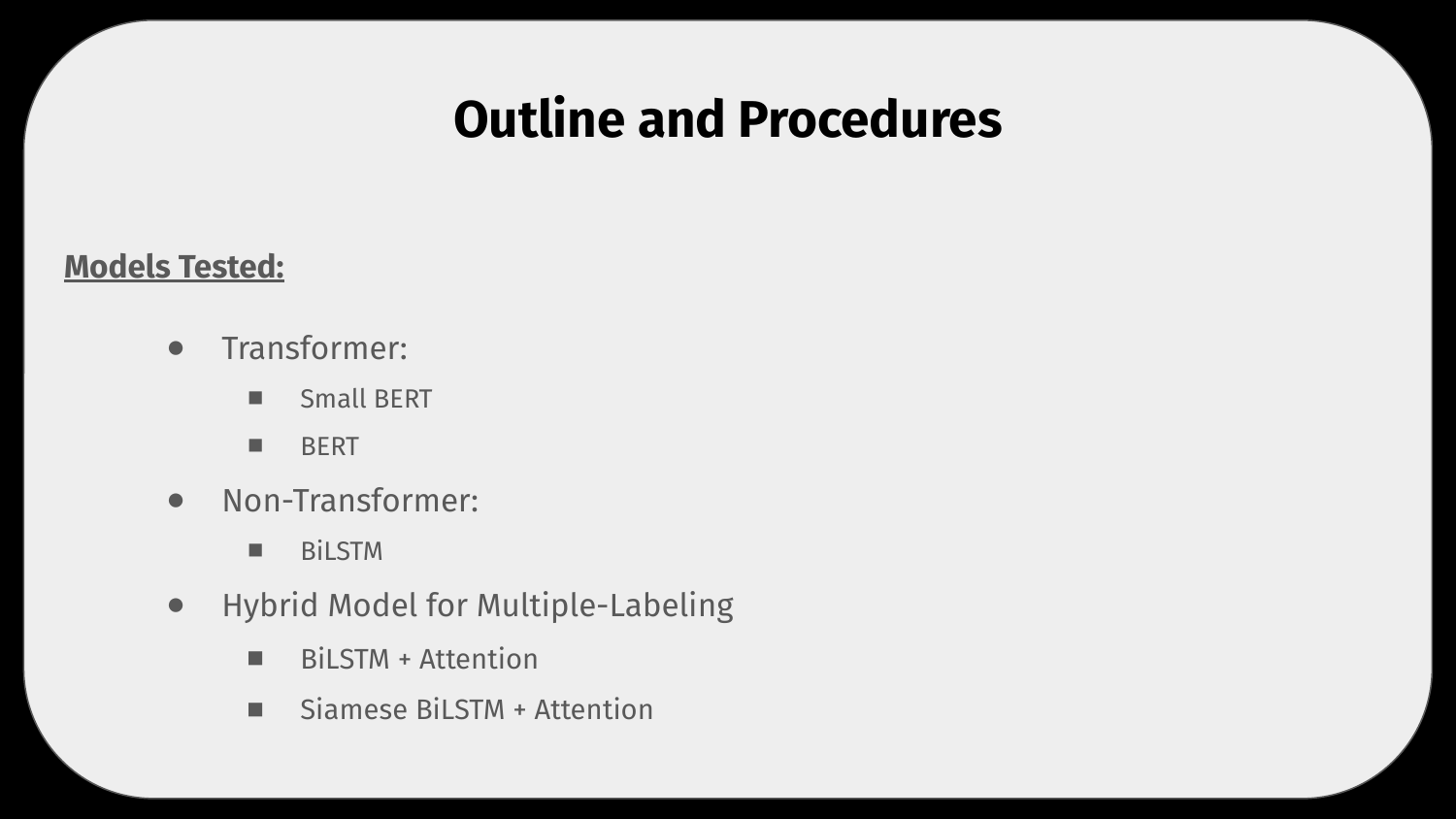

# Outline and Procedures

Models Tested:
Transformer:
Small BERT
BERT
Non-Transformer:
BiLSTM
Hybrid Model for Multiple-Labeling
BiLSTM + Attention
Siamese BiLSTM + Attention